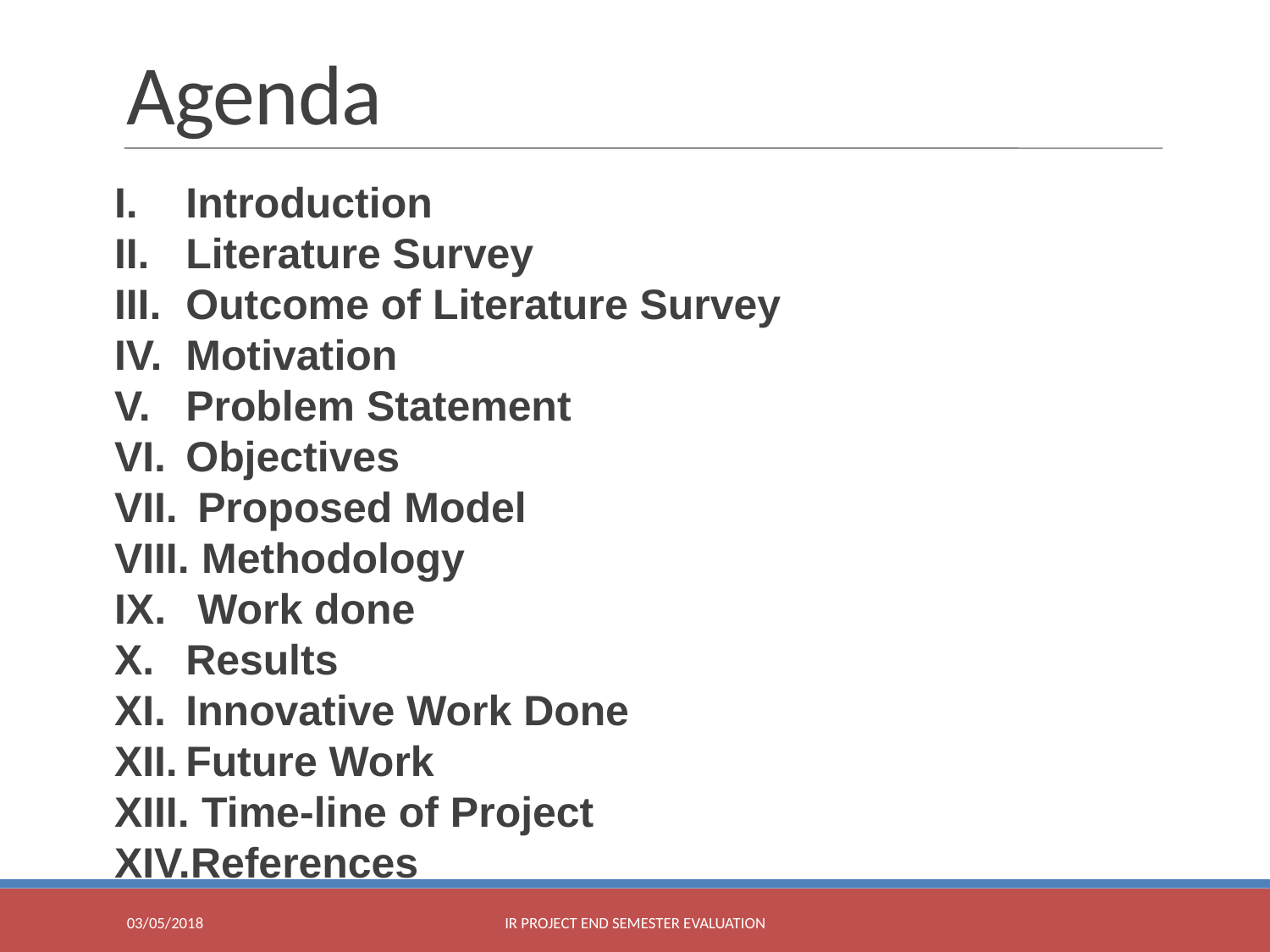

Agenda
Introduction
Literature Survey
Outcome of Literature Survey
Motivation
Problem Statement
Objectives
 Proposed Model
 Methodology
 Work done
Results
Innovative Work Done
Future Work
 Time-line of Project
References
03/05/2018
IR Project End Semester Evaluation